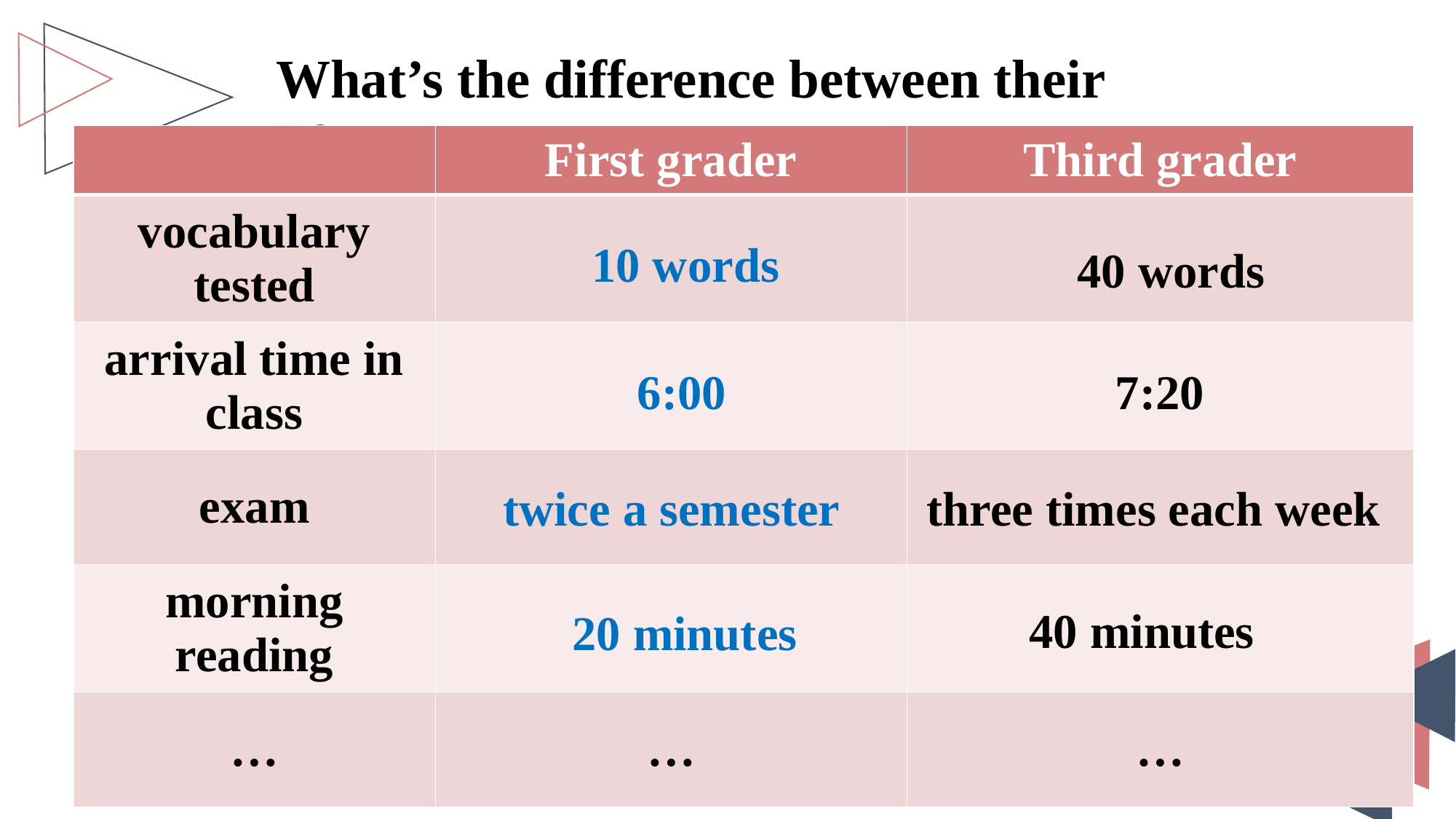

What’s the difference between their life?
|  | First grader | Third grader |
| --- | --- | --- |
| vocabulary tested |  |  |
| arrival time in class |  |  |
| exam |  |  |
| morning reading |  |  |
| … | … | … |
10 words
40 words
7:20
6:00
twice a semester
three times each week
40 minutes
20 minutes